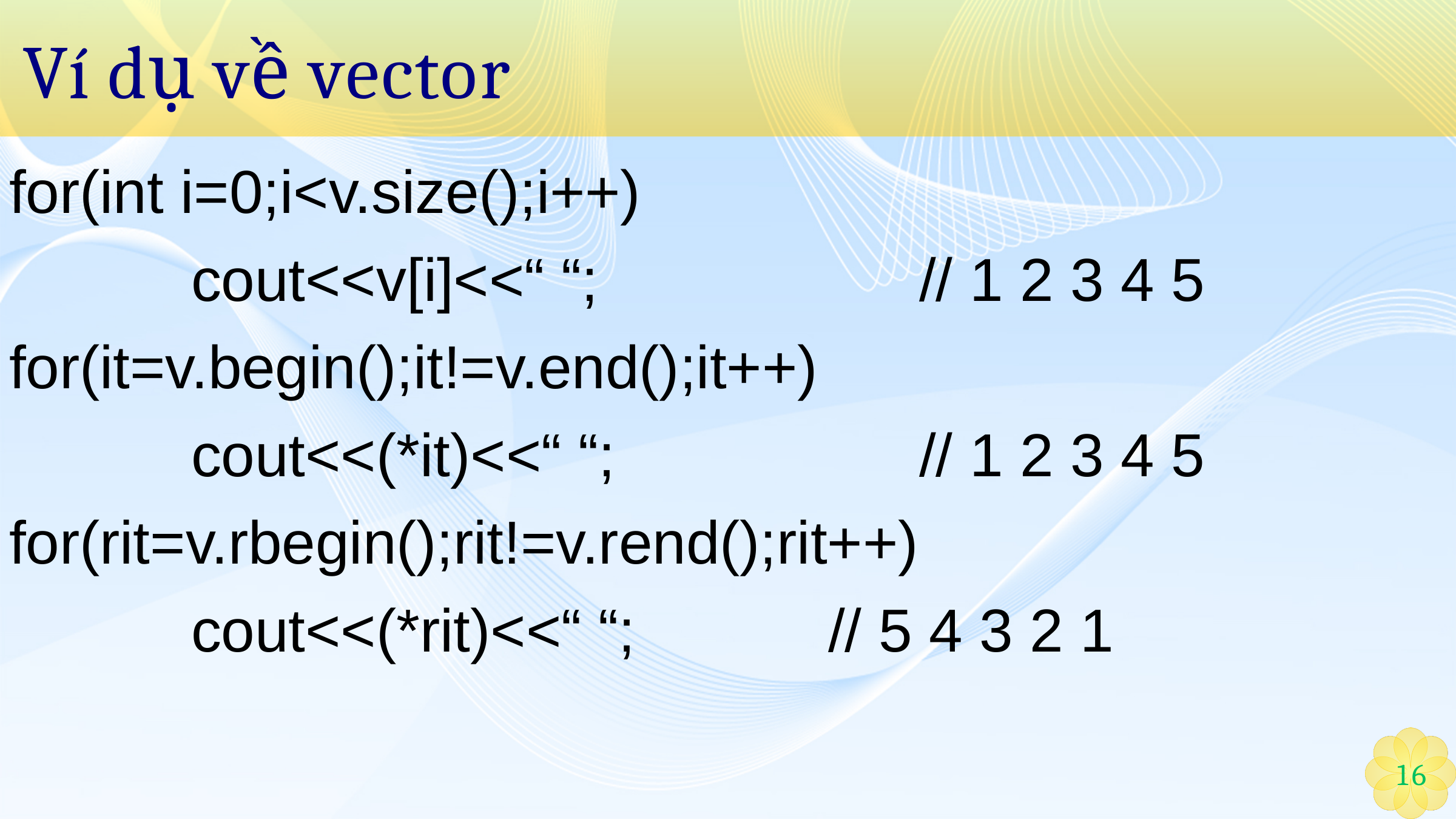

# Ví dụ về vector
for(int i=0;i<v.size();i++)
		cout<<v[i]<<“ “;				// 1 2 3 4 5
for(it=v.begin();it!=v.end();it++)
		cout<<(*it)<<“ “;				// 1 2 3 4 5
for(rit=v.rbegin();rit!=v.rend();rit++)
		cout<<(*rit)<<“ “;			// 5 4 3 2 1
16